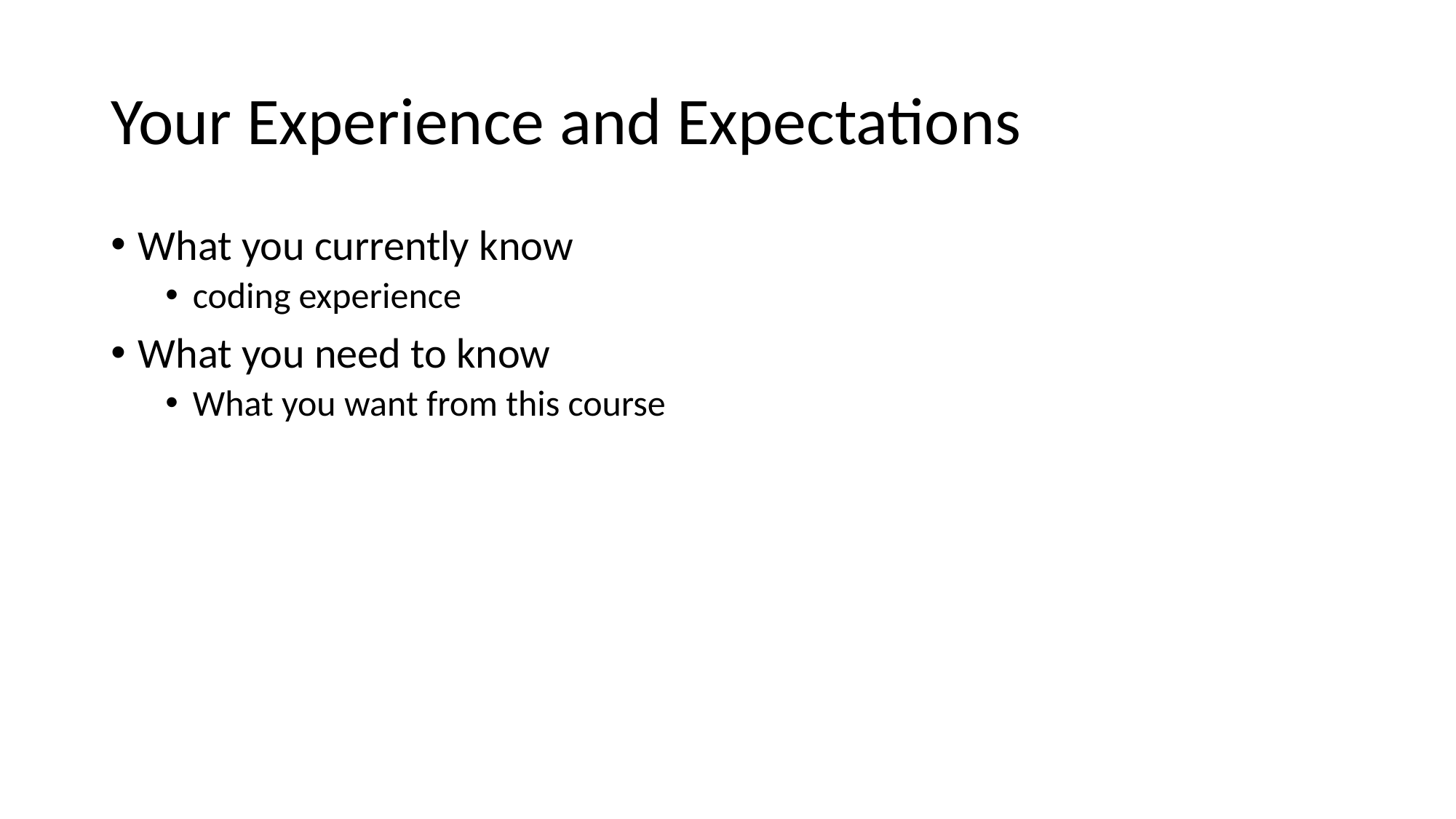

# Your Experience and Expectations
What you currently know
coding experience
What you need to know
What you want from this course